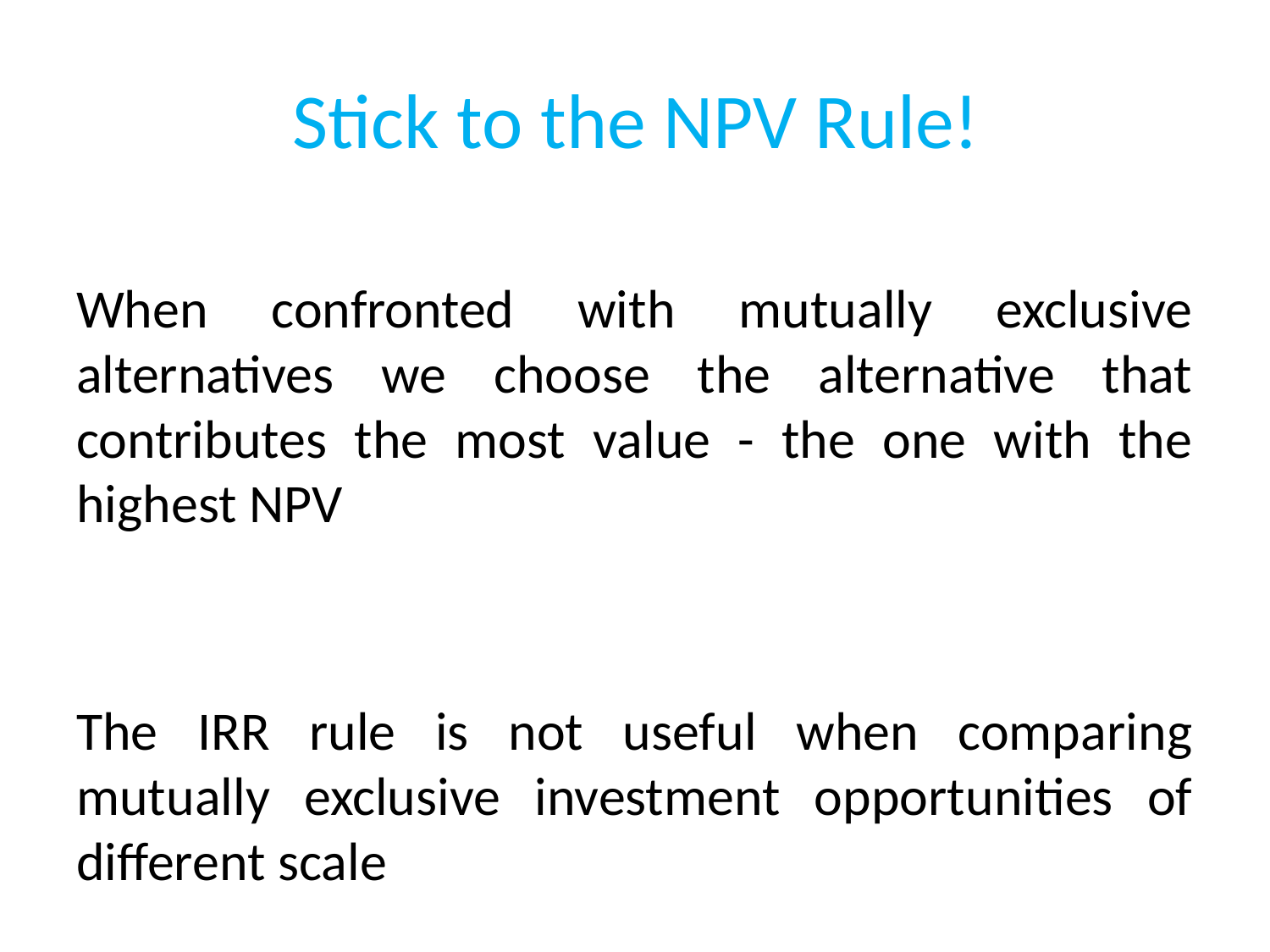

# Stick to the NPV Rule!
When confronted with mutually exclusive alternatives we choose the alternative that contributes the most value - the one with the highest NPV

The IRR rule is not useful when comparing mutually exclusive investment opportunities of different scale